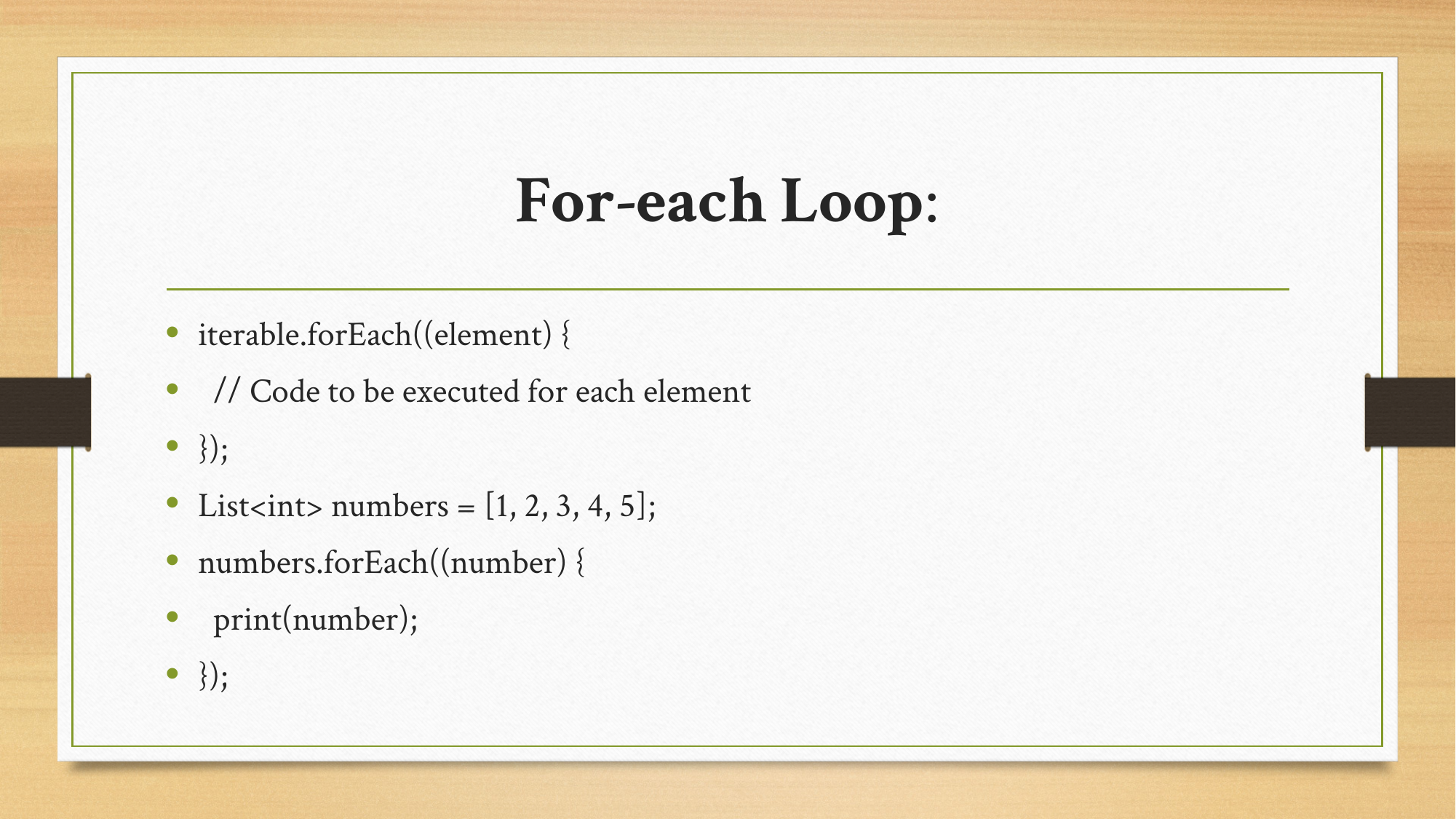

# For-each Loop:
iterable.forEach((element) {
  // Code to be executed for each element
});
List<int> numbers = [1, 2, 3, 4, 5];
numbers.forEach((number) {
  print(number);
});